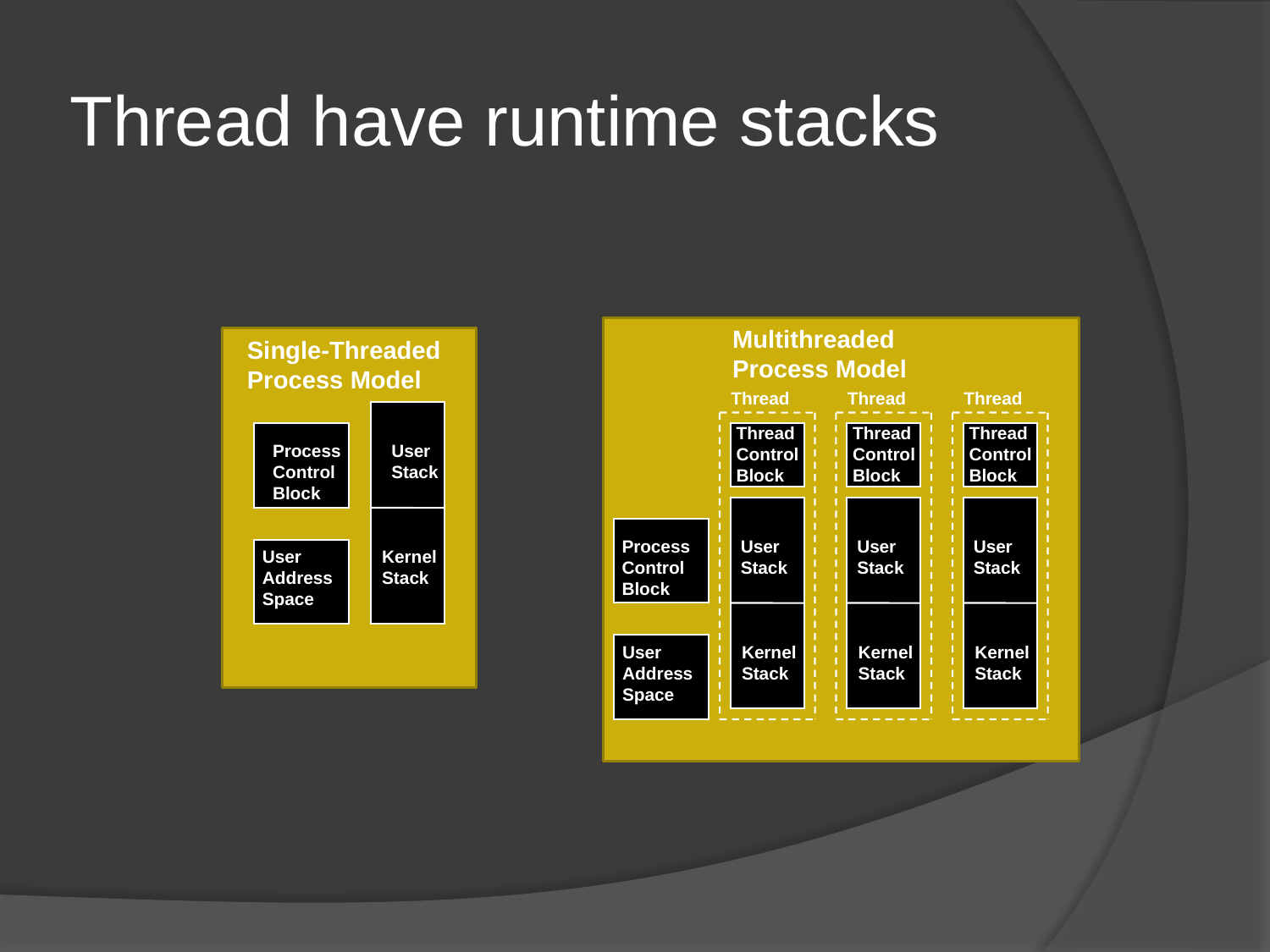

# Thread have runtime stacks
Multithreaded
Process Model

Single-Threaded
Process Model

Thread
Thread
Thread

Thread
Control
Block
Thread
Control
Block
Thread
Control
Block

Process
Control
Block
User
Stack

Process
Control
Block
User
Stack
User
Stack
User
Stack
User
Address
Space
Kernel
Stack

User
Address
Space
Kernel
Stack
Kernel
Stack
Kernel
Stack